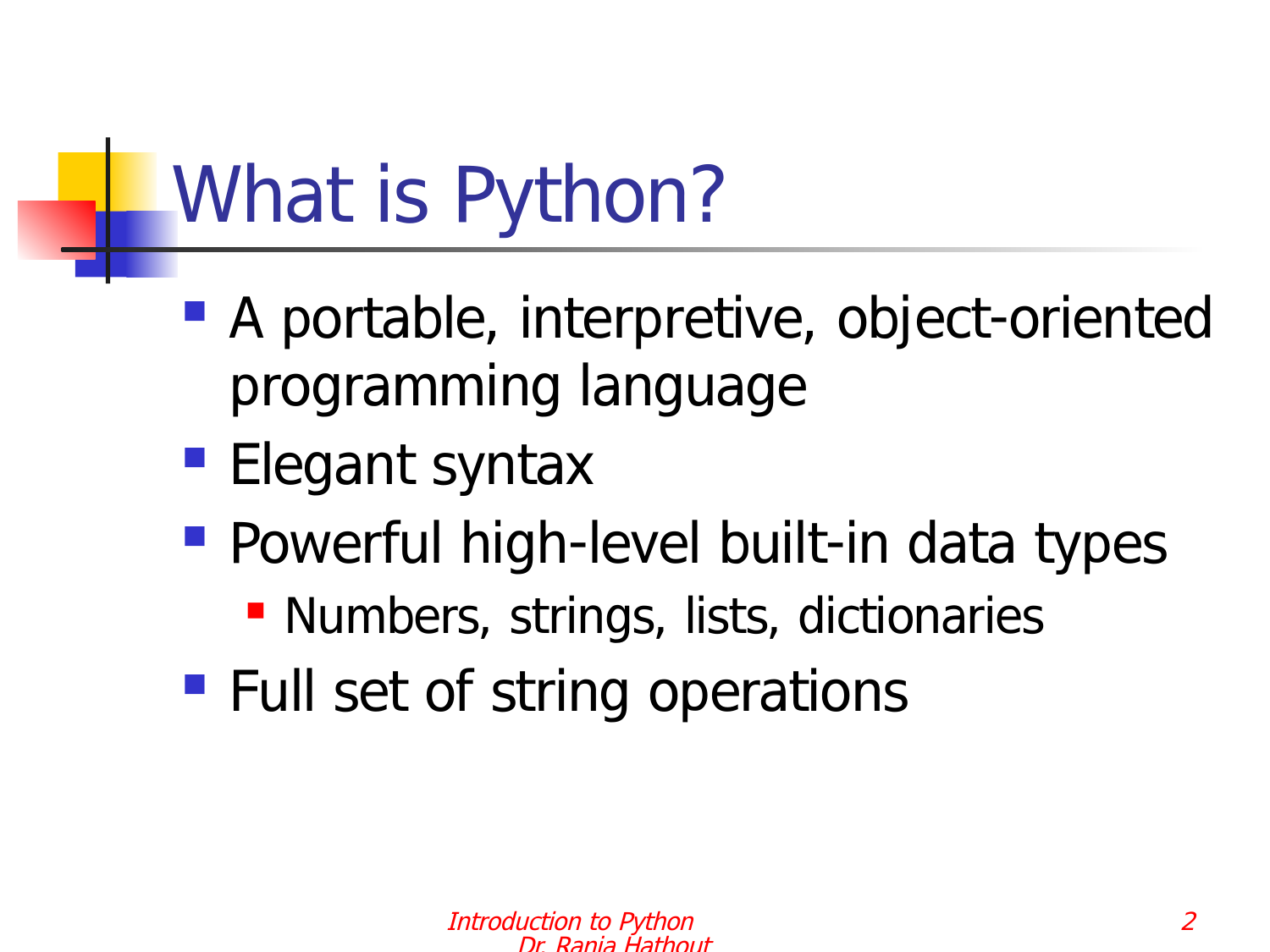

# What is Python?
A portable, interpretive, object-oriented programming language
Elegant syntax
Powerful high-level built-in data types
Numbers, strings, lists, dictionaries
Full set of string operations
Introduction to Python                                 Dr. Rania Hathout
2